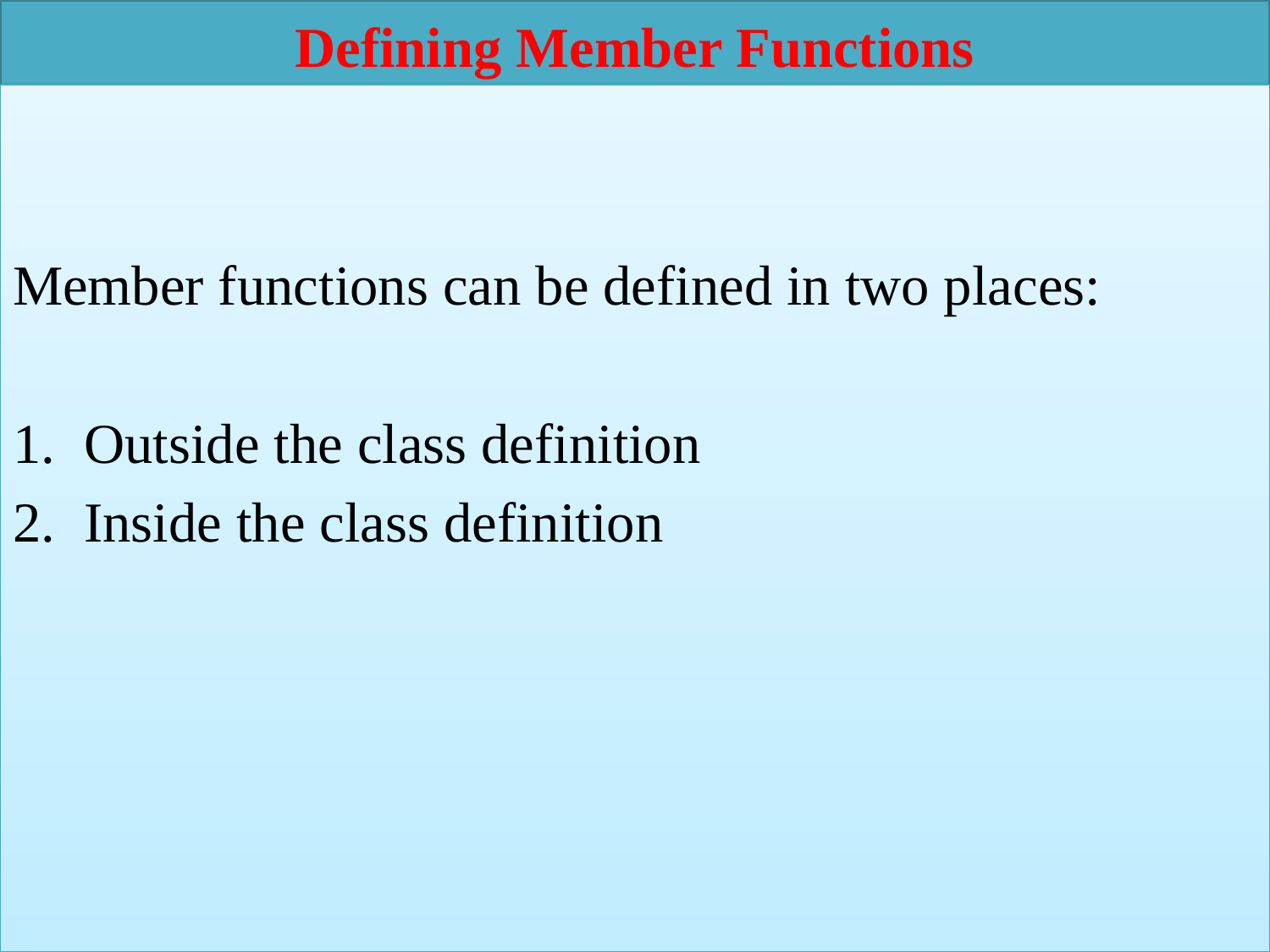

# Defining Member Functions

Member functions can be defined in two places:

Outside the class definition
Inside the class definition